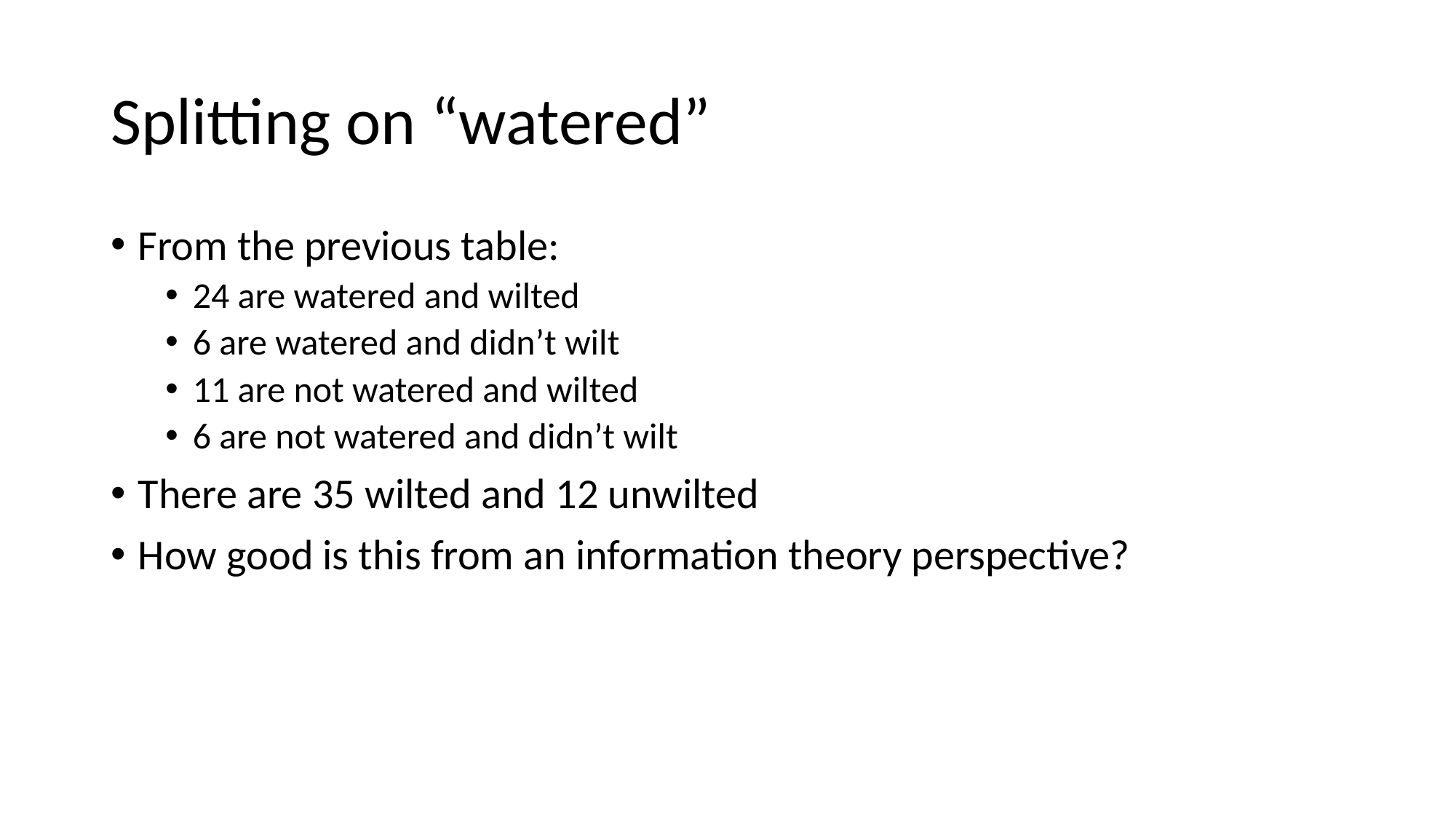

# Splitting on “watered”
From the previous table:
24 are watered and wilted
6 are watered and didn’t wilt
11 are not watered and wilted
6 are not watered and didn’t wilt
There are 35 wilted and 12 unwilted
How good is this from an information theory perspective?